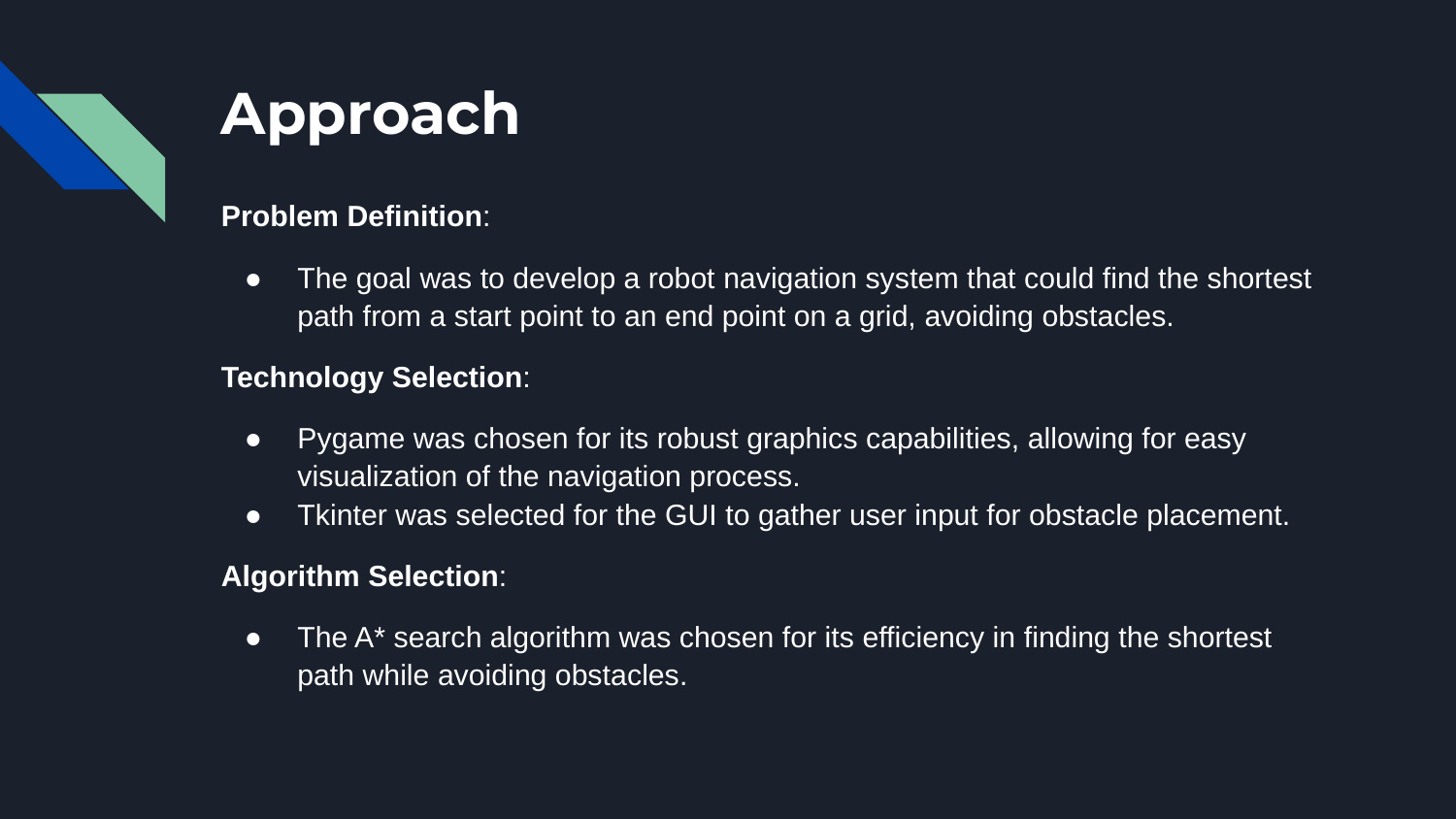

# Approach
Problem Definition:
The goal was to develop a robot navigation system that could find the shortest path from a start point to an end point on a grid, avoiding obstacles.
Technology Selection:
Pygame was chosen for its robust graphics capabilities, allowing for easy visualization of the navigation process.
Tkinter was selected for the GUI to gather user input for obstacle placement.
Algorithm Selection:
The A* search algorithm was chosen for its efficiency in finding the shortest path while avoiding obstacles.